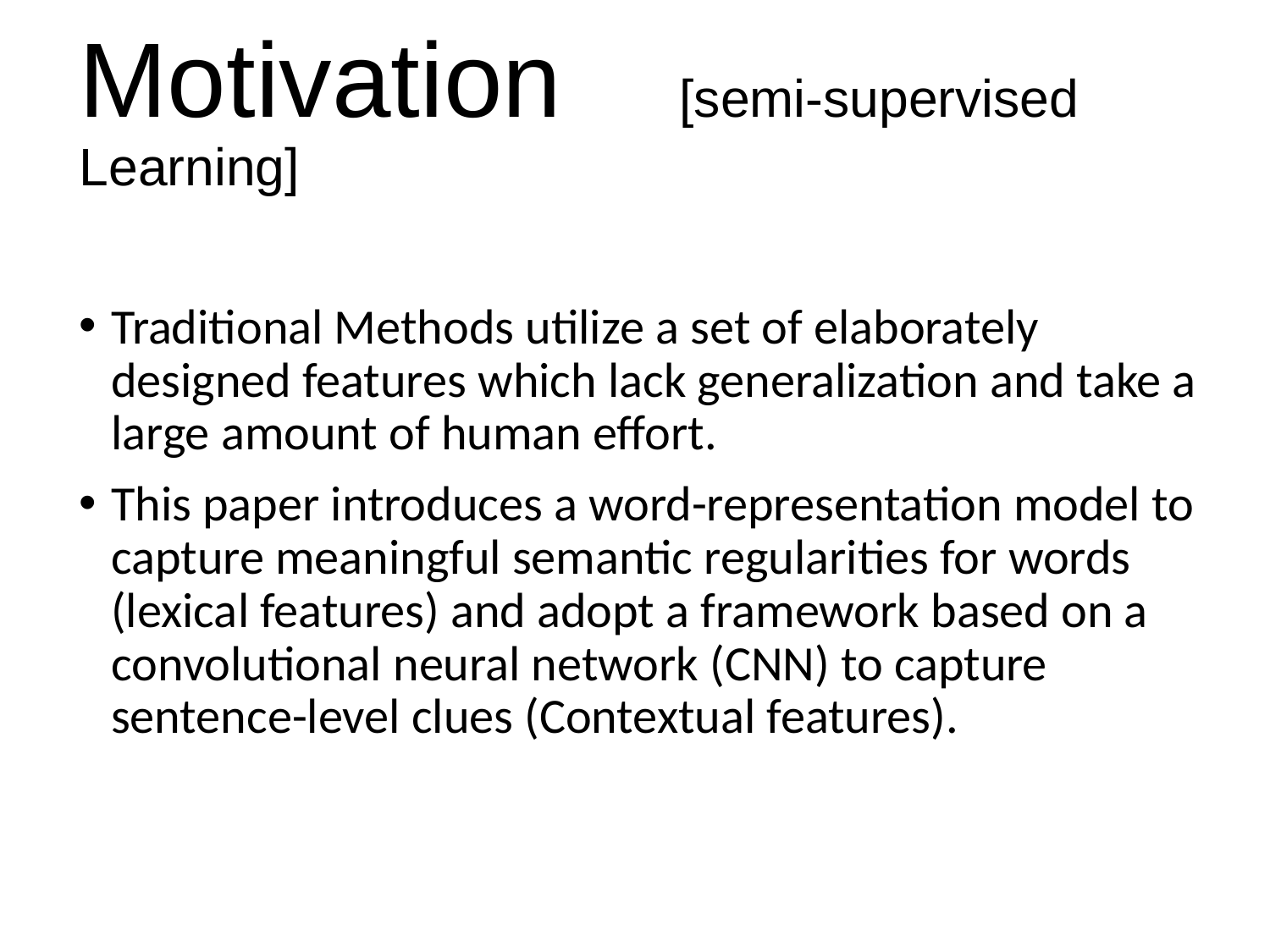

# Motivation    [semi-supervised Learning]
Traditional Methods utilize a set of elaborately designed features which lack generalization and take a large amount of human effort.
This paper introduces a word-representation model to capture meaningful semantic regularities for words (lexical features) and adopt a framework based on a convolutional neural network (CNN) to capture sentence-level clues (Contextual features).